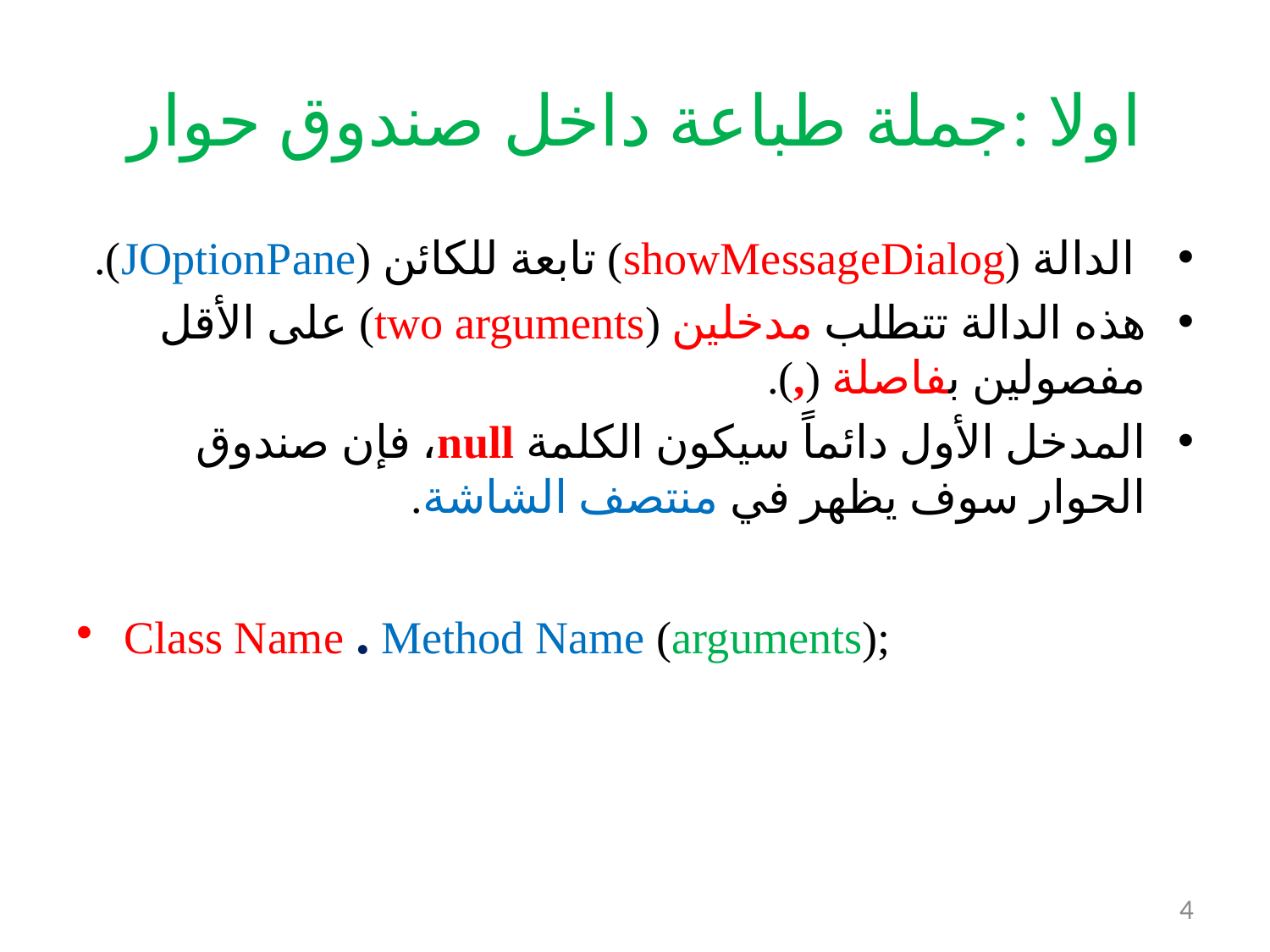

# اولا :جملة طباعة داخل صندوق حوار
 الدالة (showMessageDialog) تابعة للكائن (JOptionPane).
هذه الدالة تتطلب مدخلين (two arguments) على الأقل مفصولين بفاصلة (,).
المدخل الأول دائماً سيكون الكلمة null، فإن صندوق الحوار سوف يظهر في منتصف الشاشة.

Class Name . Method Name (arguments);

4